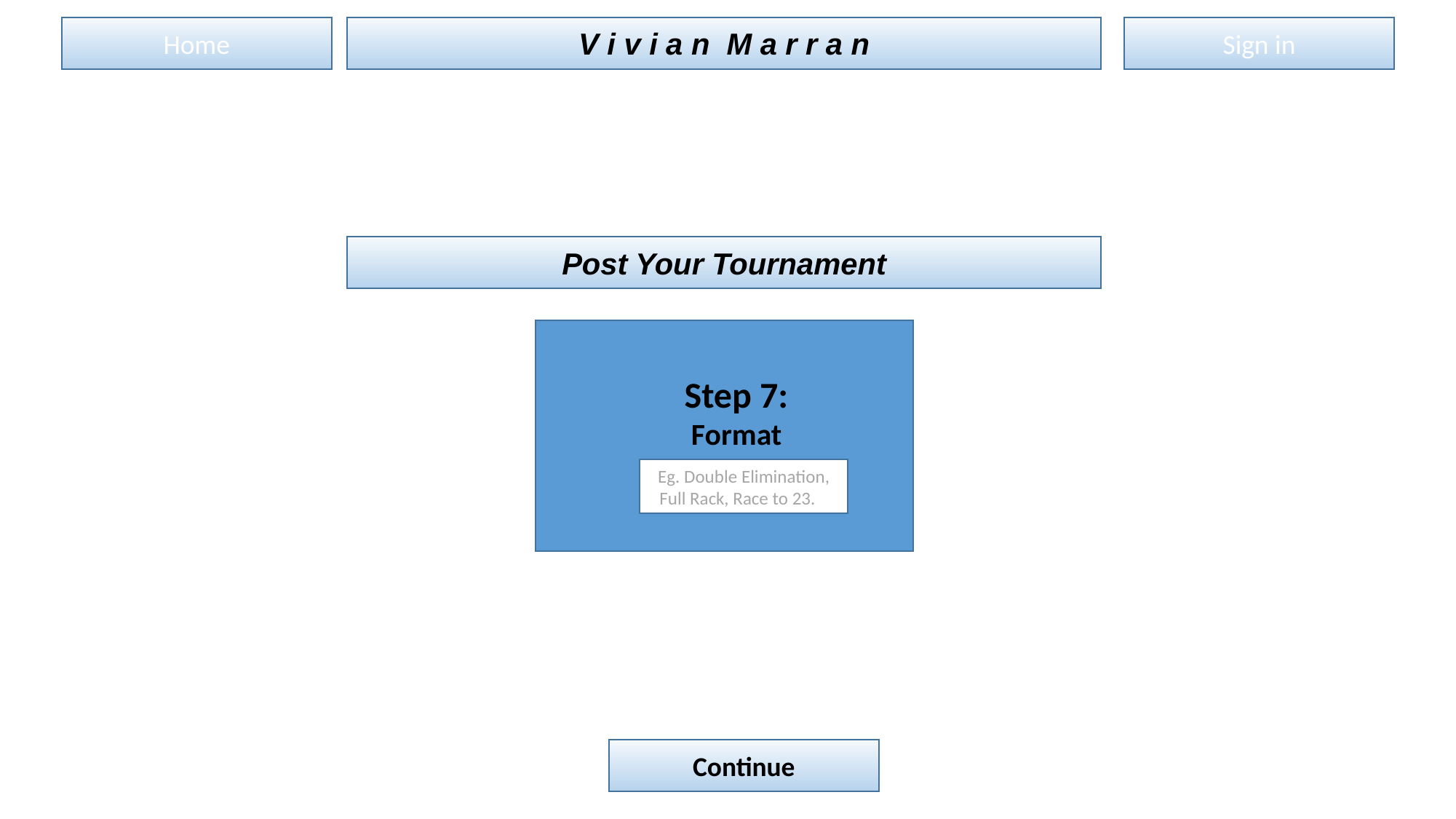

Sign in
Home
V i v i a n  M a r r a n
Post Your Tournament

Step 7:
Format

Eg. Double Elimination, Full Rack, Race to 23.
Continue